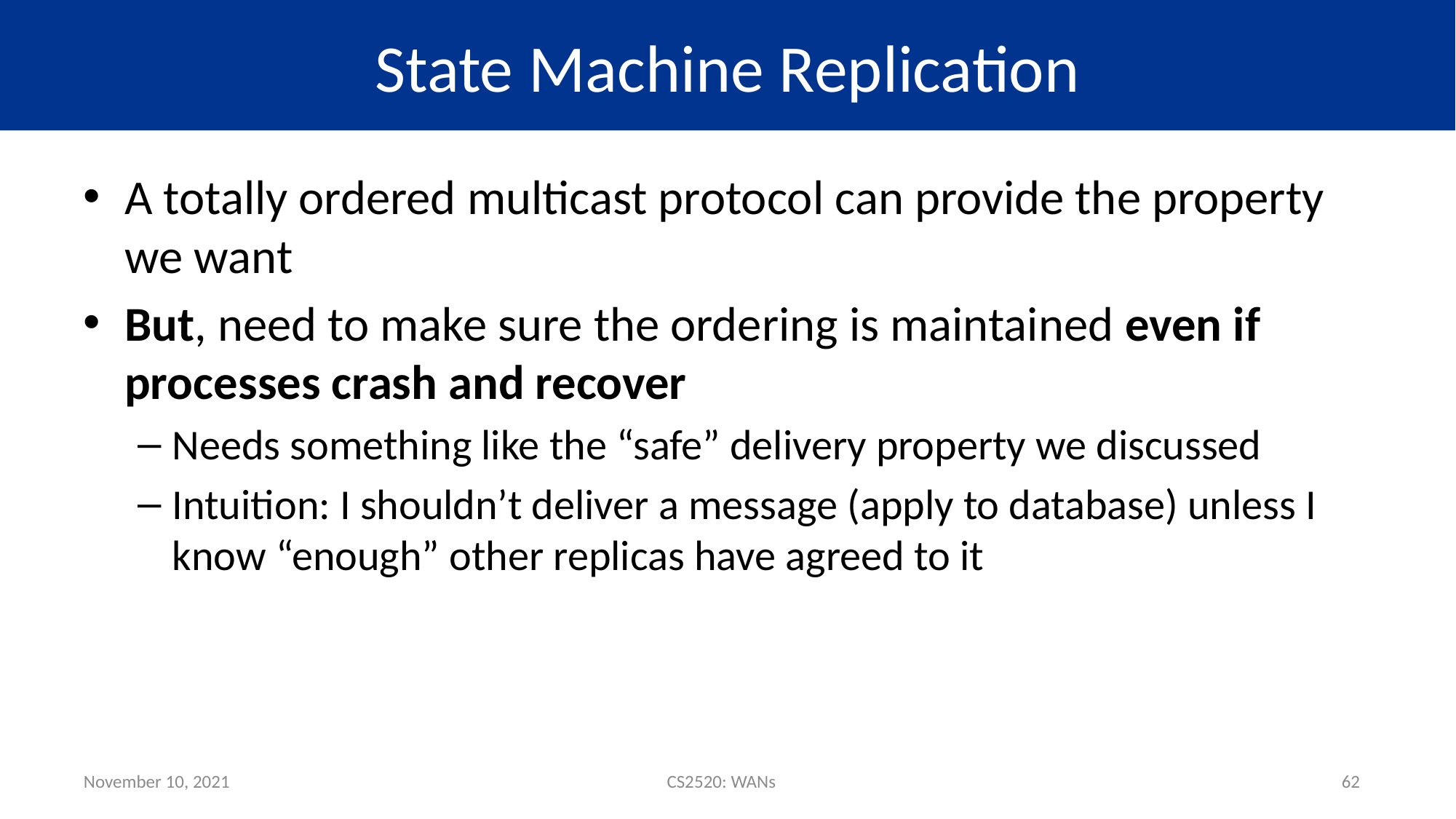

# State Machine Replication
A totally ordered multicast protocol can provide the property we want
But, need to make sure the ordering is maintained even if processes crash and recover
Needs something like the “safe” delivery property we discussed
Intuition: I shouldn’t deliver a message (apply to database) unless I know “enough” other replicas have agreed to it
November 10, 2021
CS2520: WANs
62